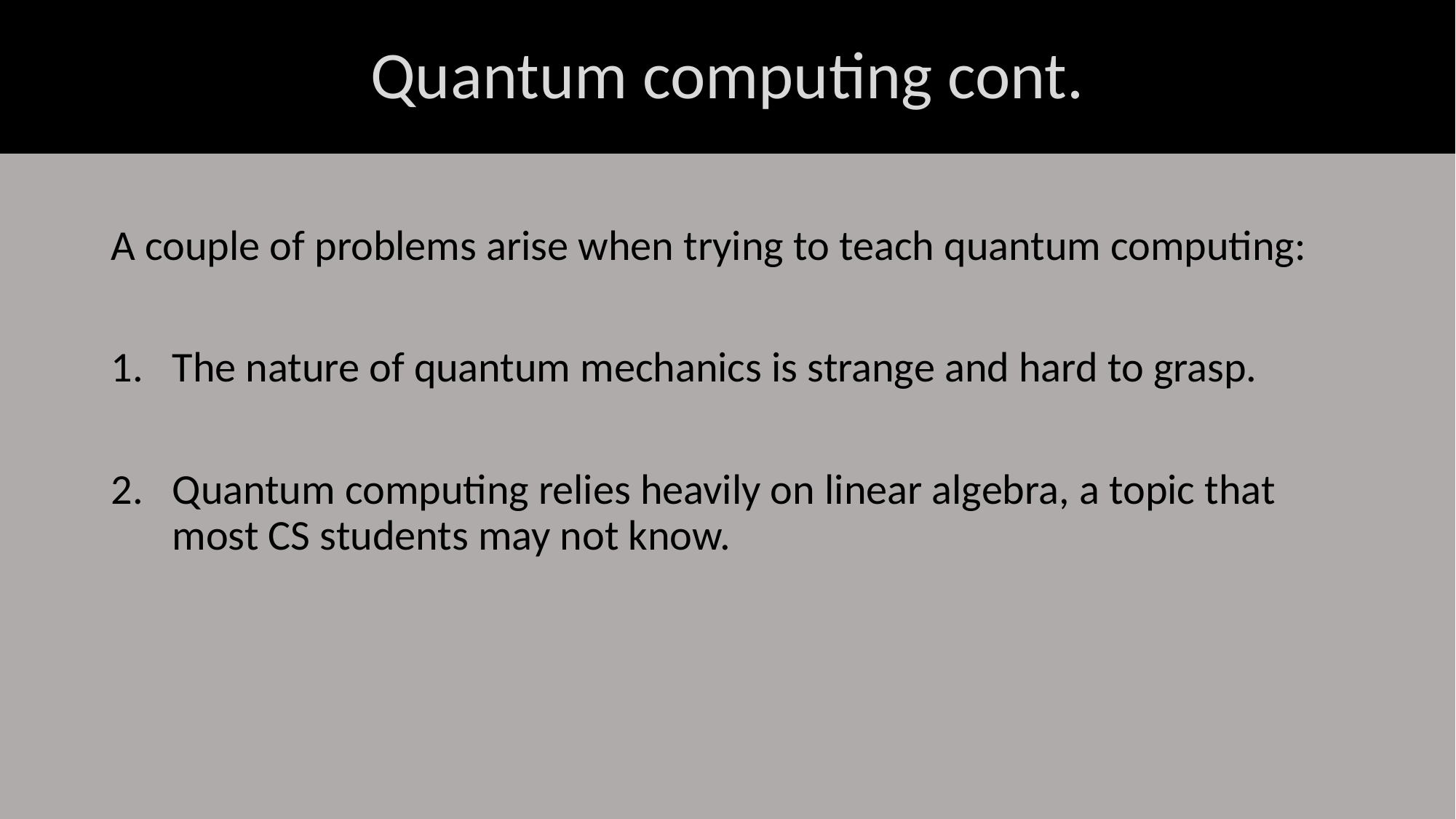

Quantum computing cont.
A couple of problems arise when trying to teach quantum computing:

The nature of quantum mechanics is strange and hard to grasp.

Quantum computing relies heavily on linear algebra, a topic that most CS students may not know.